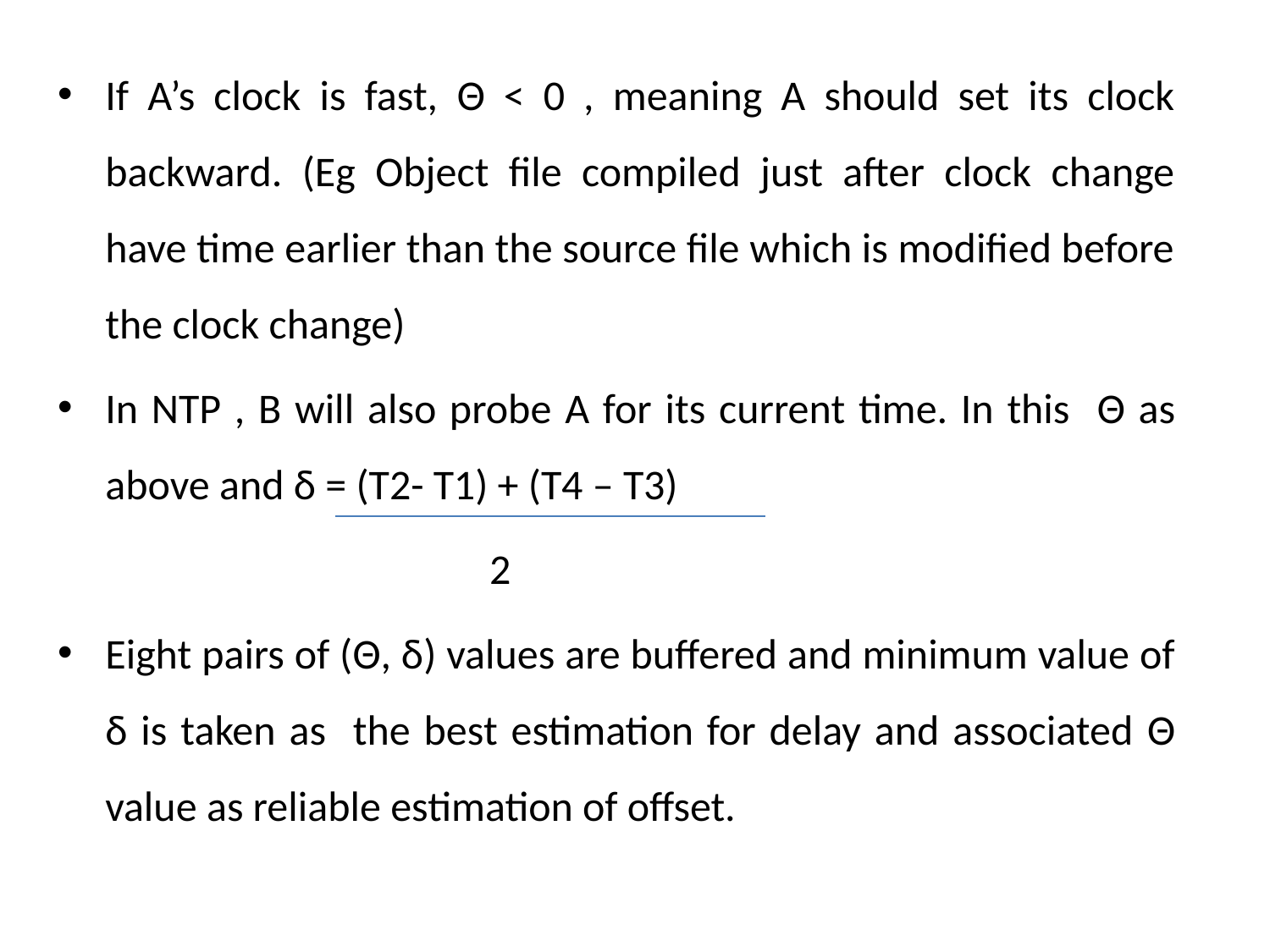

If A’s clock is fast, Θ < 0 , meaning A should set its clock backward. (Eg Object file compiled just after clock change have time earlier than the source file which is modified before the clock change)
In NTP , B will also probe A for its current time. In this  Θ as above and δ = (T2- T1) + (T4 – T3)
	                                2
Eight pairs of (Θ, δ) values are buffered and minimum value of δ is taken as  the best estimation for delay and associated Θ value as reliable estimation of offset.